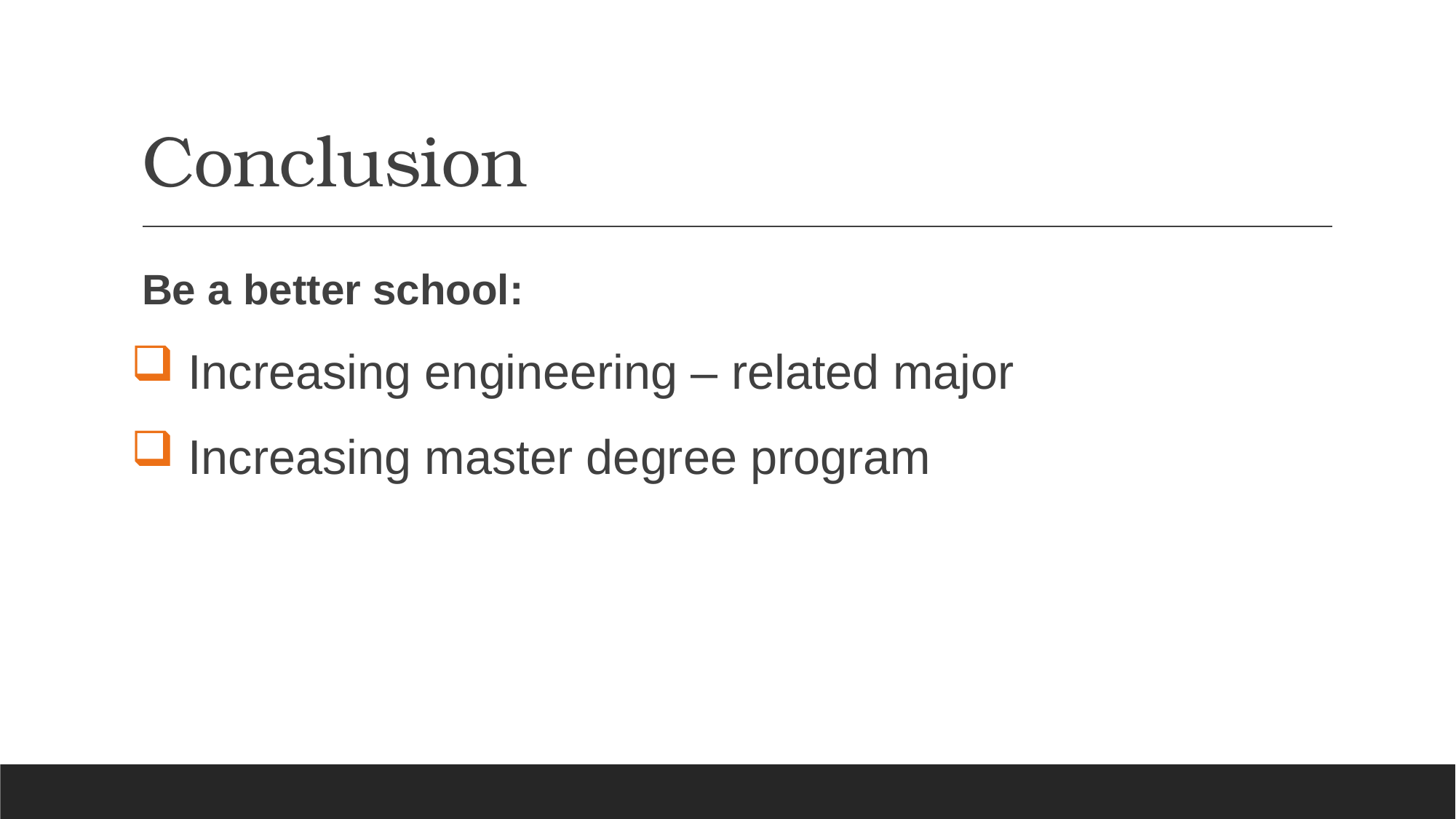

# Conclusion
Be a better school:
 Increasing engineering – related major
 Increasing master degree program